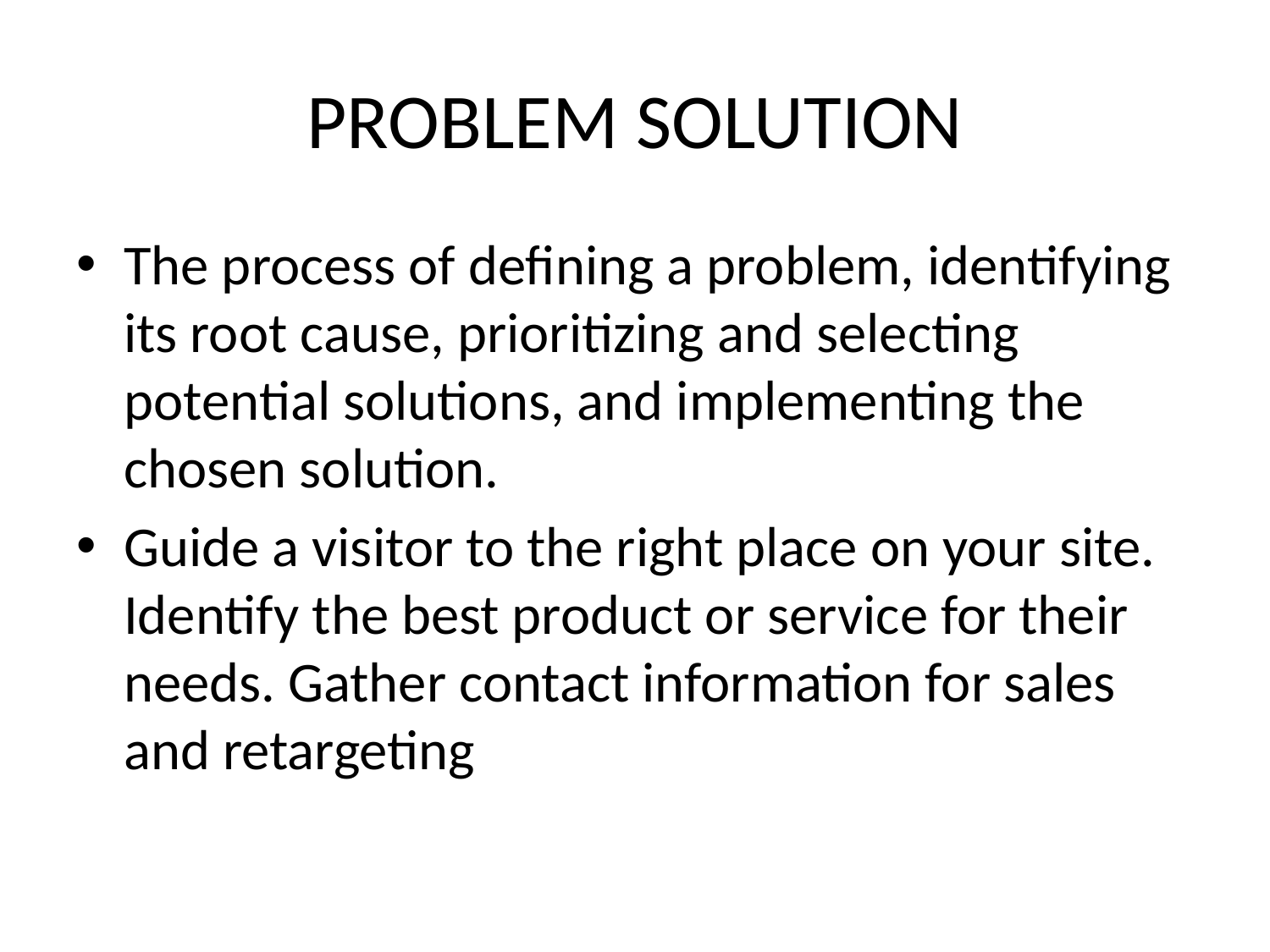

# PROBLEM SOLUTION
The process of defining a problem, identifying its root cause, prioritizing and selecting potential solutions, and implementing the chosen solution.
Guide a visitor to the right place on your site. Identify the best product or service for their needs. Gather contact information for sales and retargeting